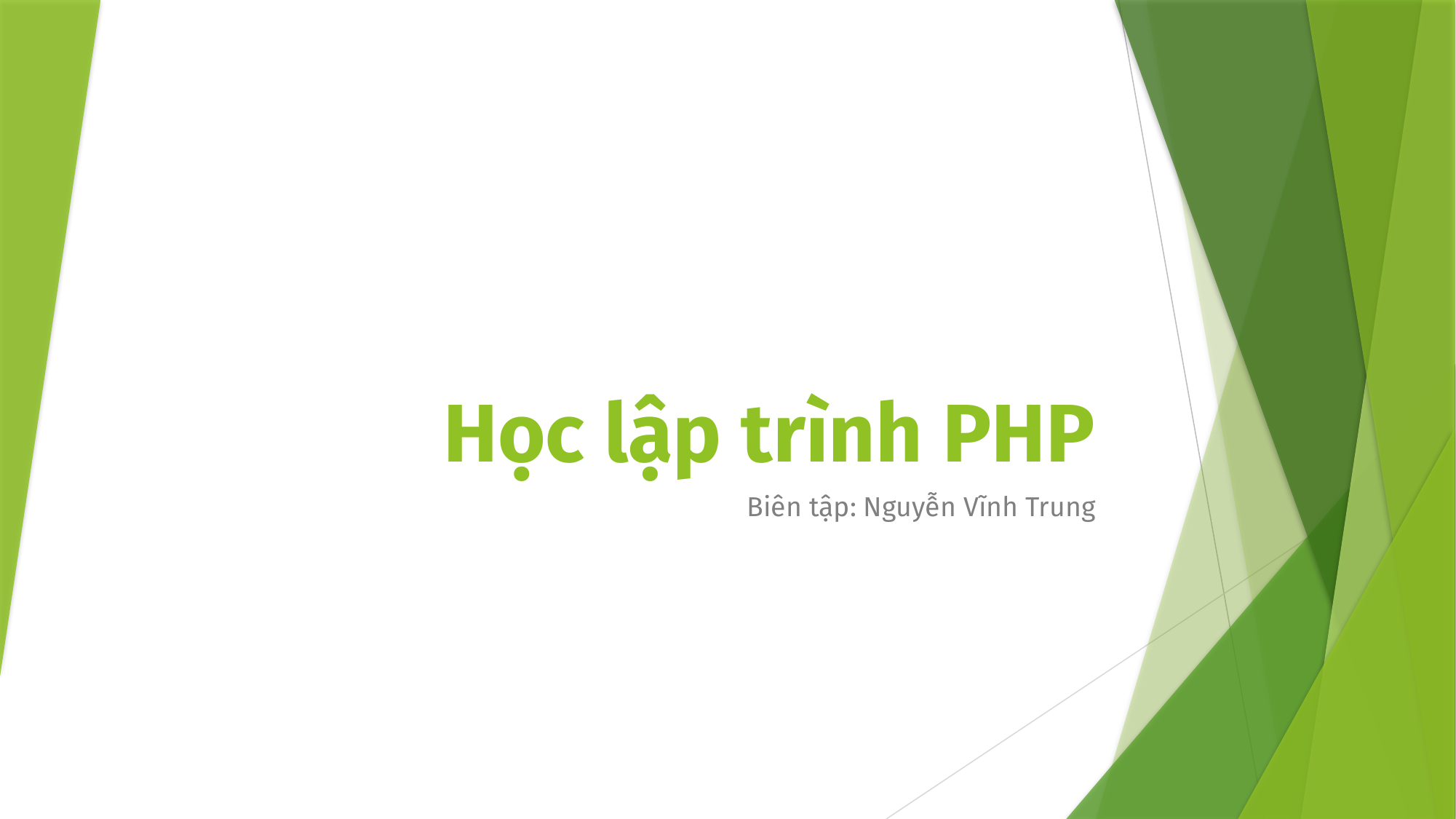

# Học lập trình PHP
Biên tập: Nguyễn Vĩnh Trung